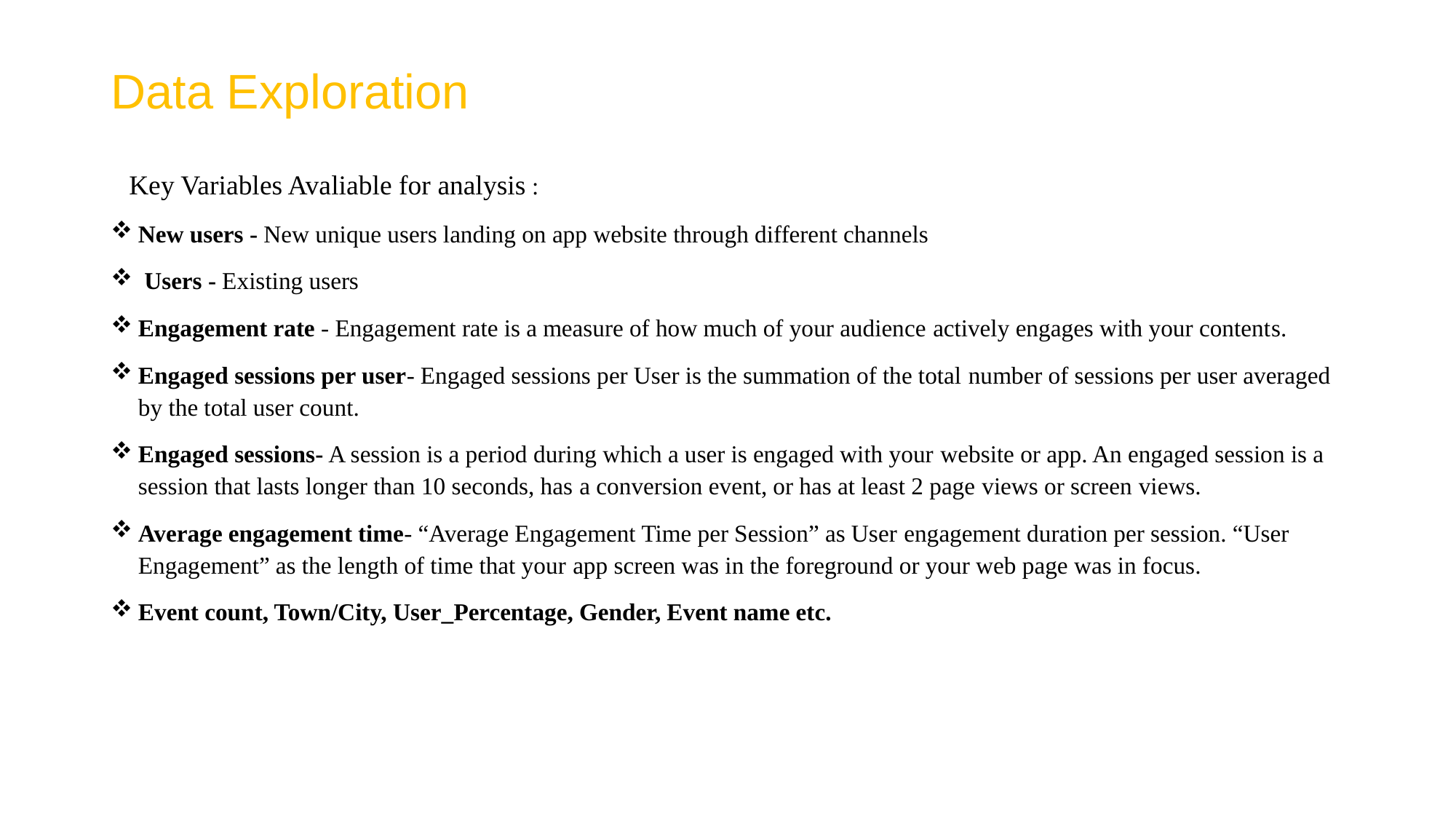

# Data Exploration
   Key Variables Avaliable for analysis :
New users - New unique users landing on app website through different channels
 Users - Existing users
Engagement rate - Engagement rate is a measure of how much of your audience actively engages with your contents.
Engaged sessions per user- Engaged sessions per User is the summation of the total number of sessions per user averaged by the total user count.
Engaged sessions- A session is a period during which a user is engaged with your website or app. An engaged session is a session that lasts longer than 10 seconds, has a conversion event, or has at least 2 page views or screen views.
Average engagement time- “Average Engagement Time per Session” as User engagement duration per session. “User Engagement” as the length of time that your app screen was in the foreground or your web page was in focus.
Event count, Town/City, User_Percentage, Gender, Event name etc.